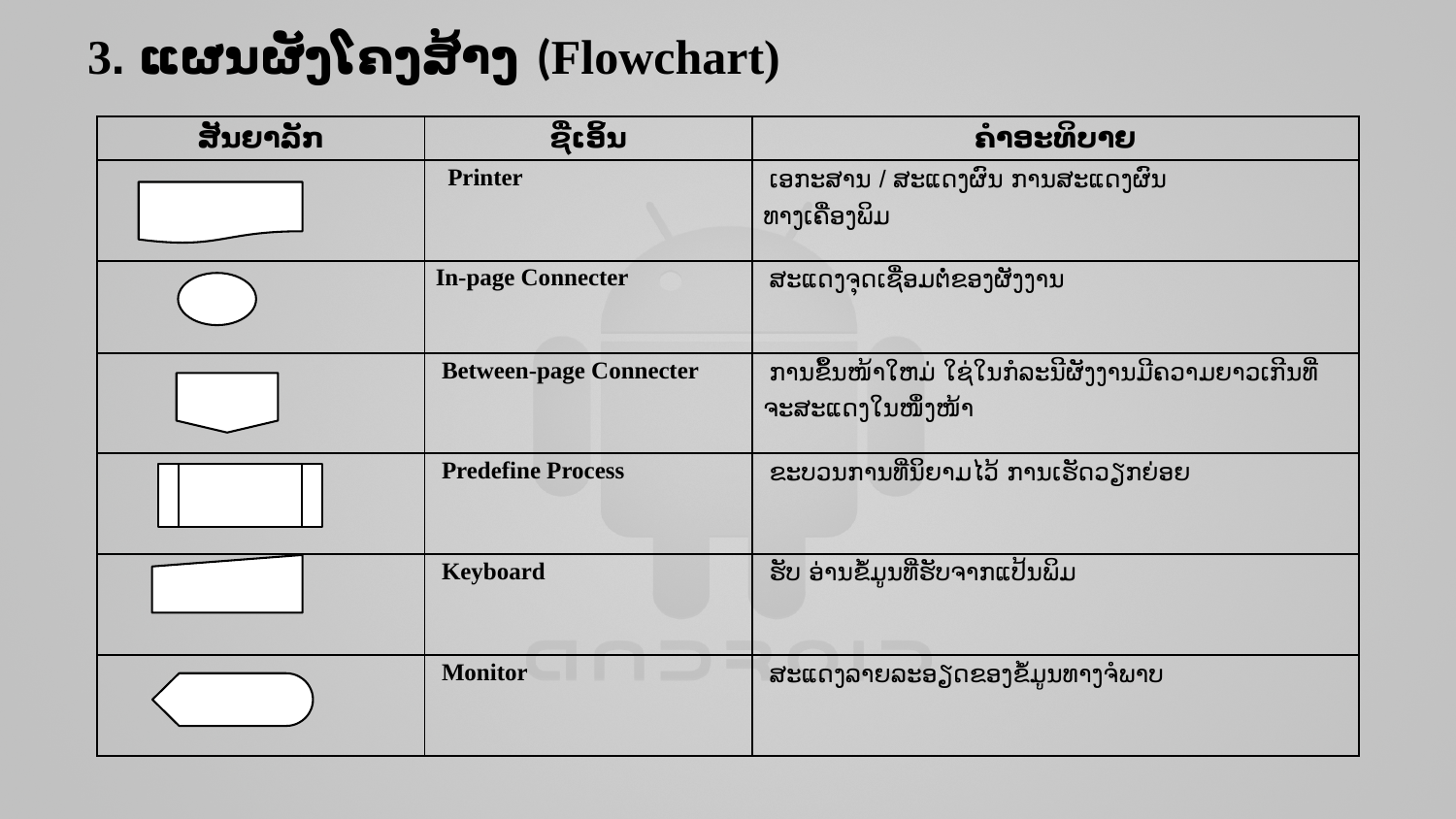

3. ແຜນຜັງໂຄງສ້າງ (Flowchart)

| ສັນຍາລັກ | ຊື່ເອິ້ນ | ຄຳອະທິບາຍ |
| --- | --- | --- |
|  | Printer | ເອກະສານ / ສະແດງຜົນ ການສະແດງຜົນ ທາງເຄື່ອງພິມ |
|  | In-page Connecter | ສະແດງຈຸດເຊື່ອມຕໍ່ຂອງຜັງງານ |
|  | Between-page Connecter | ການຂຶ້ນໜ້າໃຫມ່ ໃຊ່ໃນກໍລະນີຜັງງານມີຄວາມຍາວເກີນທີ່ຈະສະແດງໃນໜຶ່ງໜ້າ |
|  | Predefine Process | ຂະບວນການທີ່ນິຍາມໄວ້ ການເຮັດວຽກຍ່ອຍ |
|  | Keyboard | ຮັບ ອ່ານຂໍ້ມູນທີ່ຮັບຈາກແປ້ນພິມ |
|  | Monitor | ສະແດງລາຍລະອຽດຂອງຂໍ້ມູນທາງຈໍພາບ |